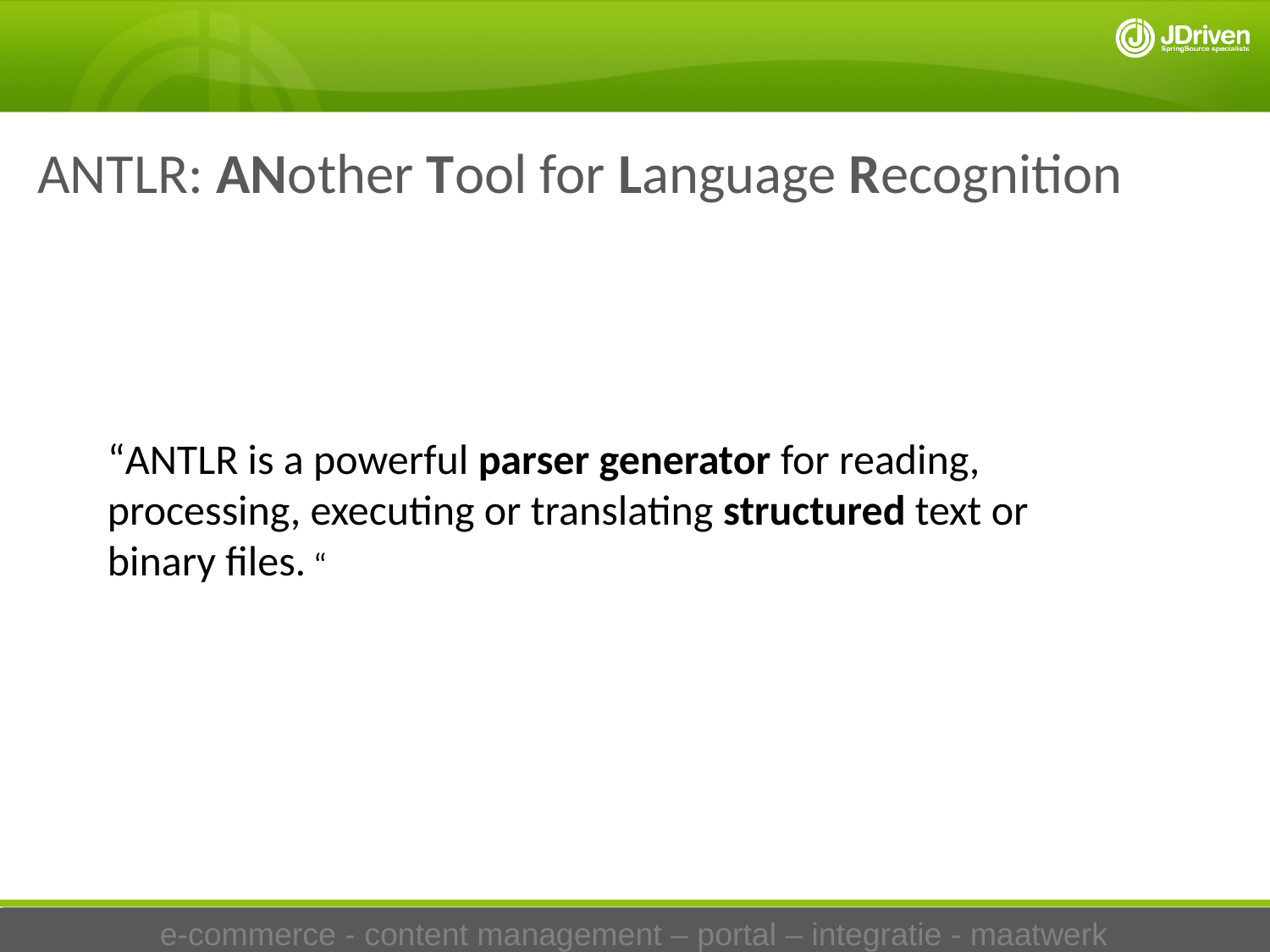

ANTLR: ANother Tool for Language Recognition

“ANTLR is a powerful parser generator for reading,
processing, executing or translating structured text or
binary files. “